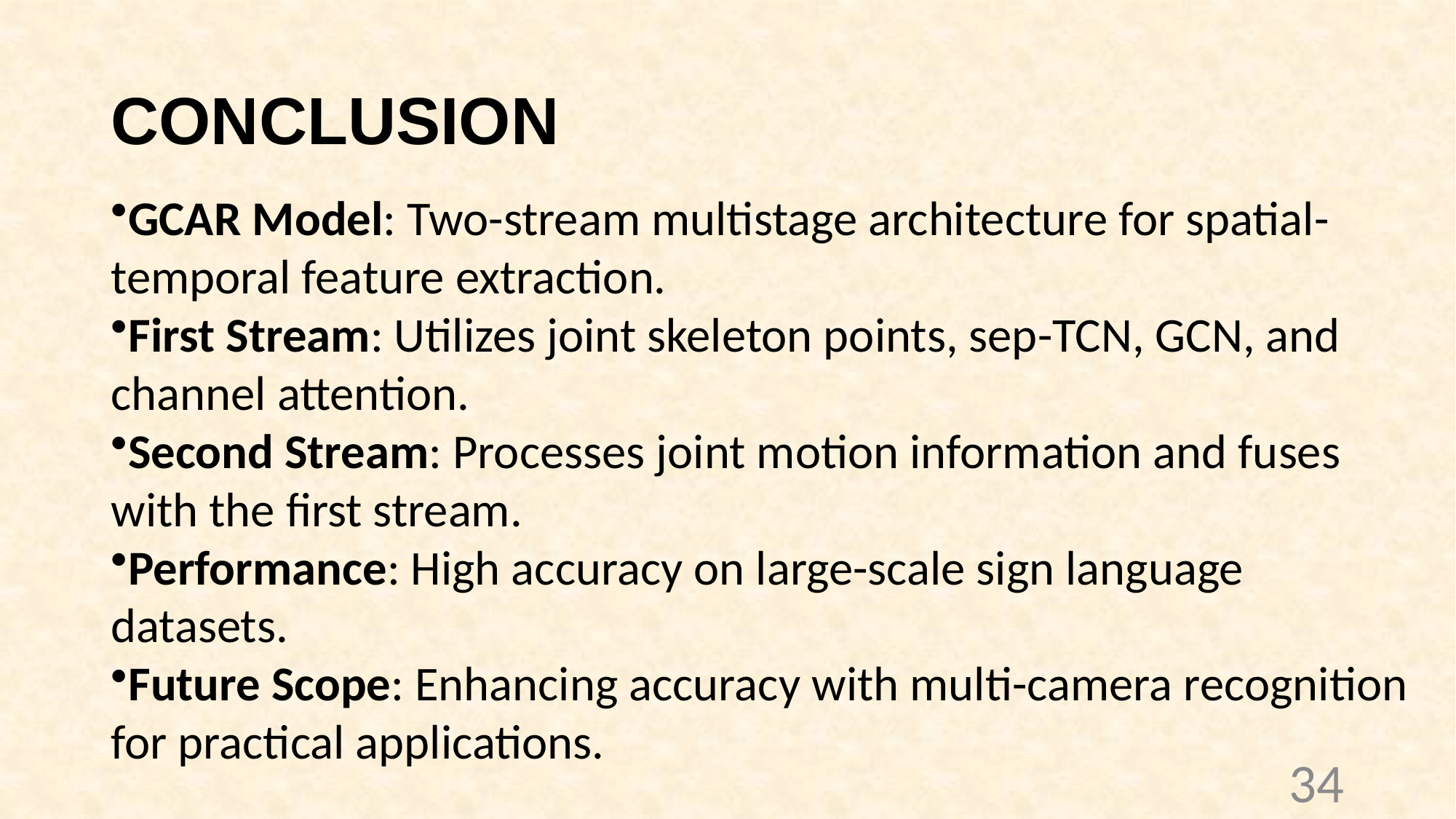

# CONCLUSION
GCAR Model: Two-stream multistage architecture for spatial-temporal feature extraction.
First Stream: Utilizes joint skeleton points, sep-TCN, GCN, and channel attention.
Second Stream: Processes joint motion information and fuses with the first stream.
Performance: High accuracy on large-scale sign language datasets.
Future Scope: Enhancing accuracy with multi-camera recognition for practical applications.
34